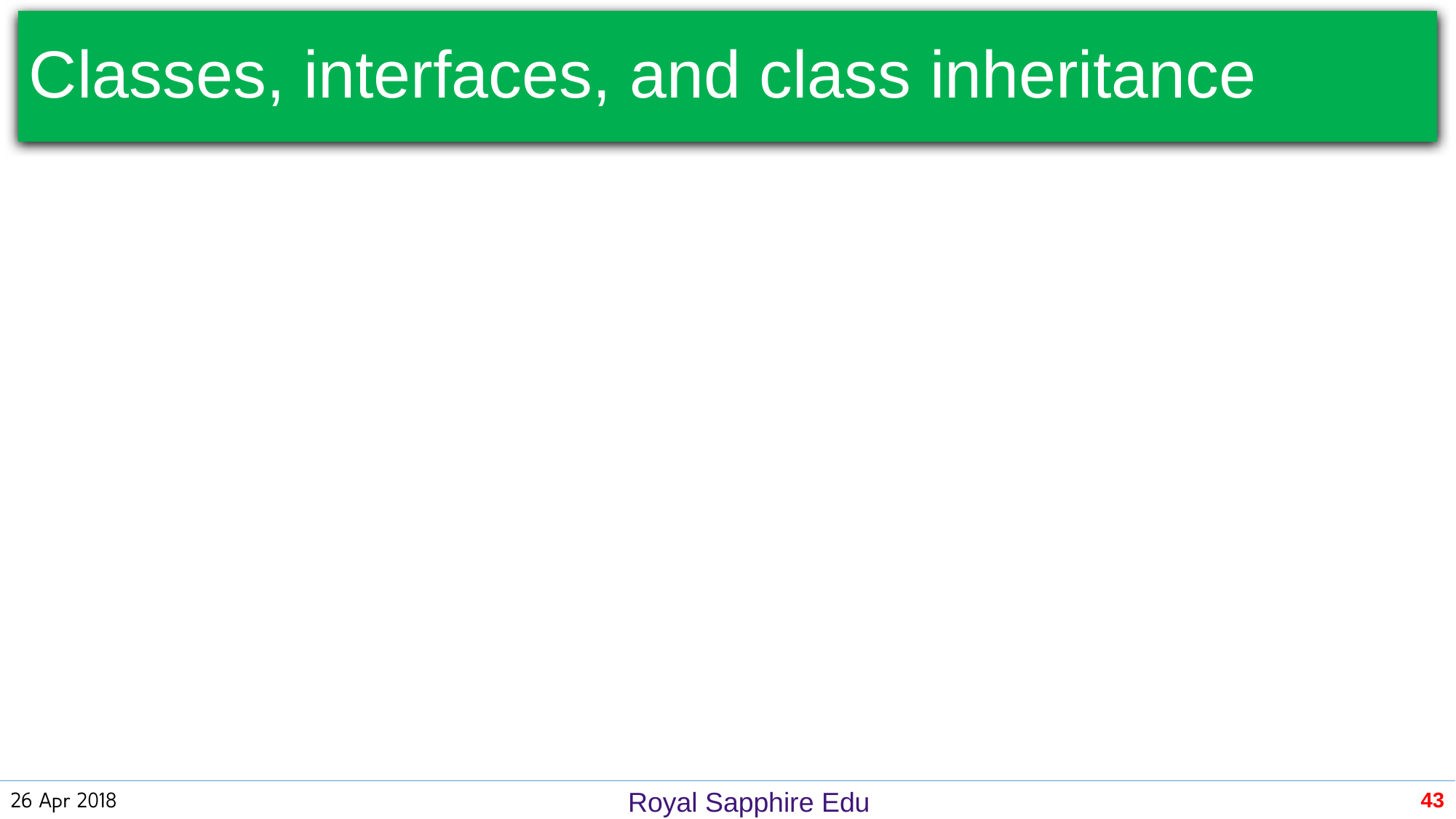

# Classes, interfaces, and class inheritance

26 Apr 2018
43